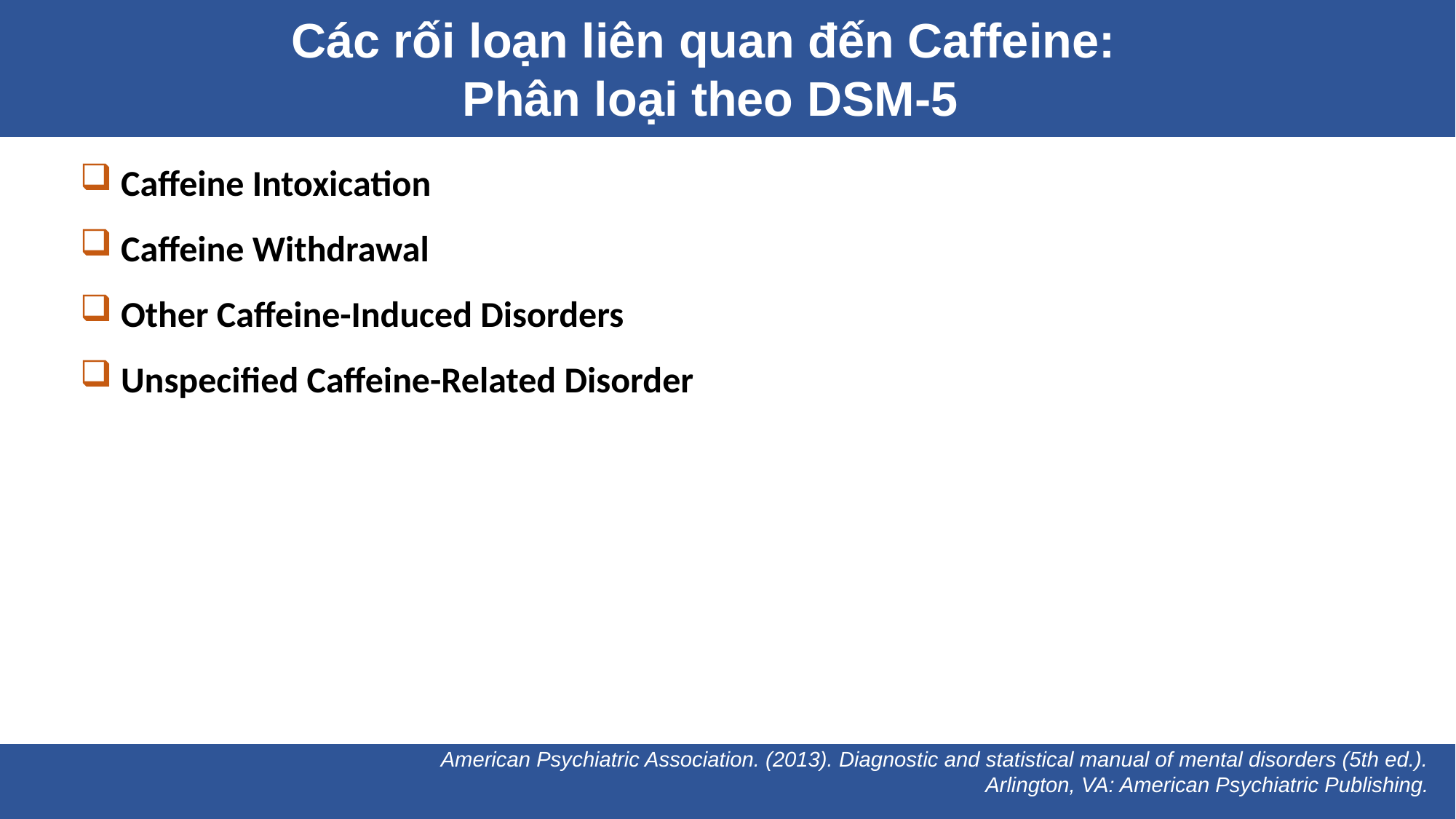

Các rối loạn liên quan đến Caffeine:
Phân loại theo DSM-5
Caffeine Intoxication
Caffeine Withdrawal
Other Caffeine-Induced Disorders
Unspecified Caffeine-Related Disorder
American Psychiatric Association. (2013). Diagnostic and statistical manual of mental disorders (5th ed.). Arlington, VA: American Psychiatric Publishing.
American Psychiatric Association. (2013). Diagnostic and statistical manual of mental disorders (5th ed.). Arlington, VA: American Psychiatric Publishing.